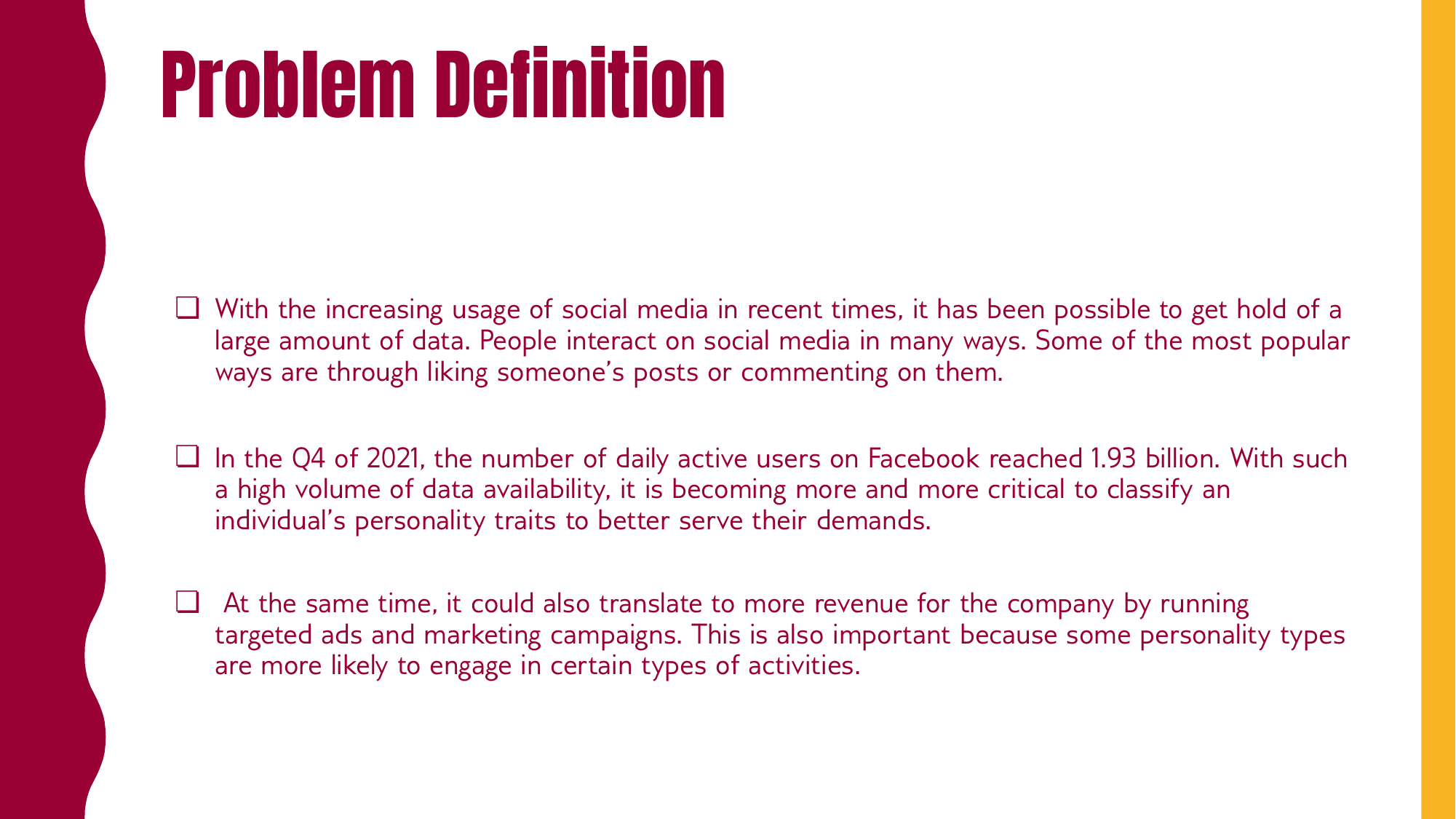

# Problem Definition
With the increasing usage of social media in recent times, it has been possible to get hold of a large amount of data. People interact on social media in many ways. Some of the most popular ways are through liking someone’s posts or commenting on them.

In the Q4 of 2021, the number of daily active users on Facebook reached 1.93 billion. With such a high volume of data availability, it is becoming more and more critical to classify an individual’s personality traits to better serve their demands.

 At the same time, it could also translate to more revenue for the company by running targeted ads and marketing campaigns. This is also important because some personality types are more likely to engage in certain types of activities.